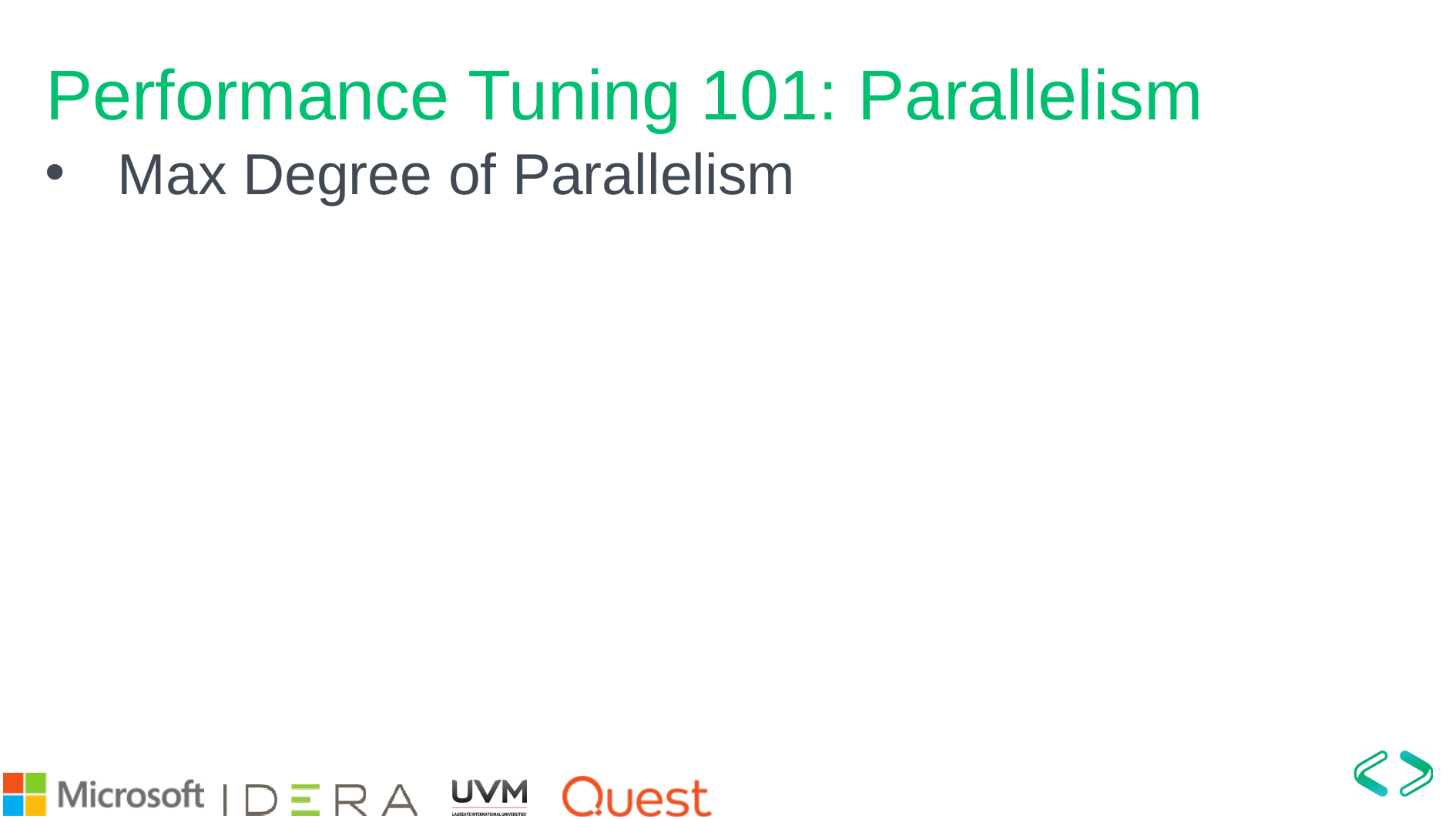

# Performance Tuning 101: Parallelism
Max Degree of Parallelism